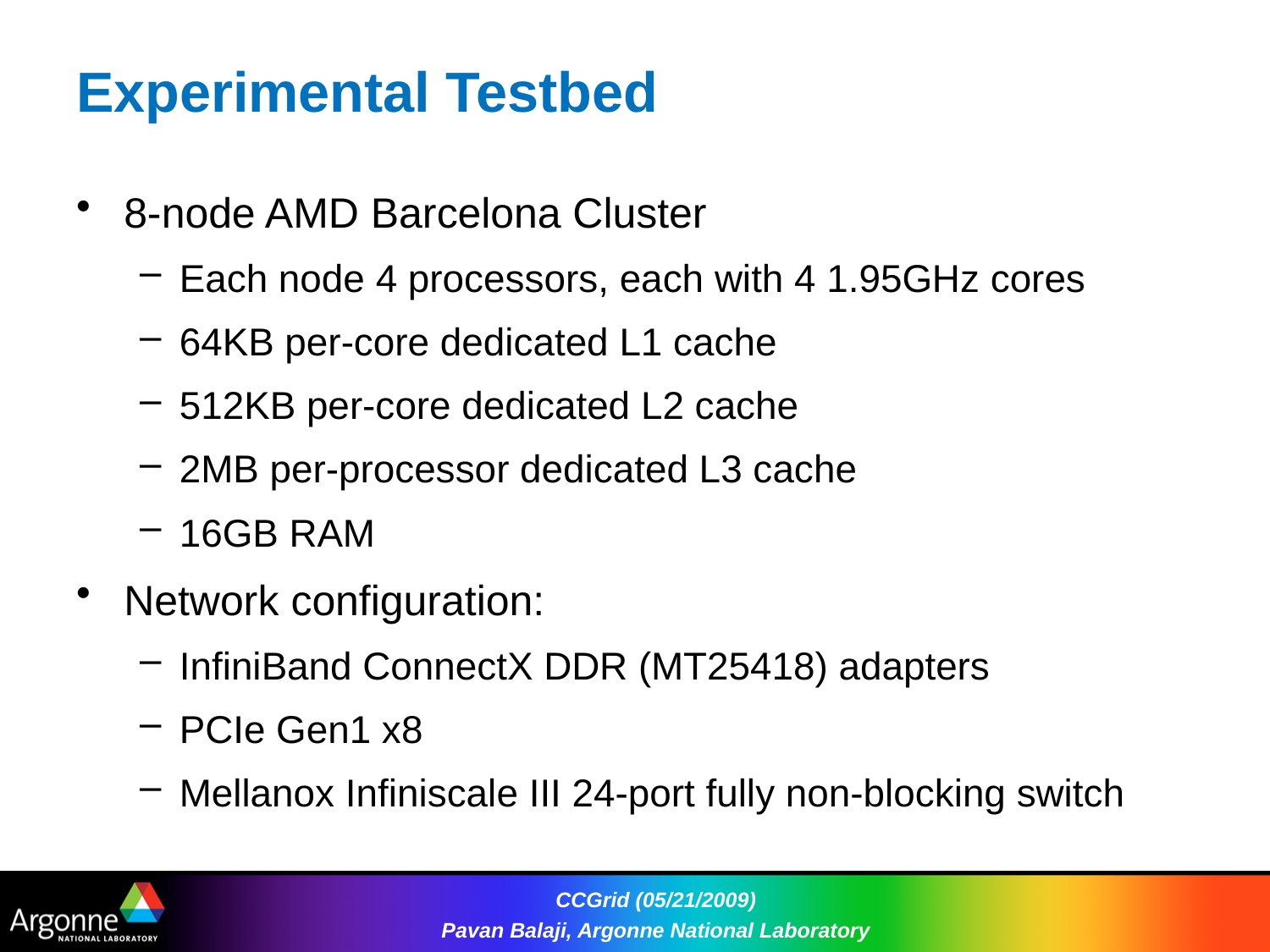

# Experimental Testbed
8-node AMD Barcelona Cluster
Each node 4 processors, each with 4 1.95GHz cores
64KB per-core dedicated L1 cache
512KB per-core dedicated L2 cache
2MB per-processor dedicated L3 cache
16GB RAM
Network configuration:
InfiniBand ConnectX DDR (MT25418) adapters
PCIe Gen1 x8
Mellanox Infiniscale III 24-port fully non-blocking switch
CCGrid (05/21/2009)
Pavan Balaji, Argonne National Laboratory